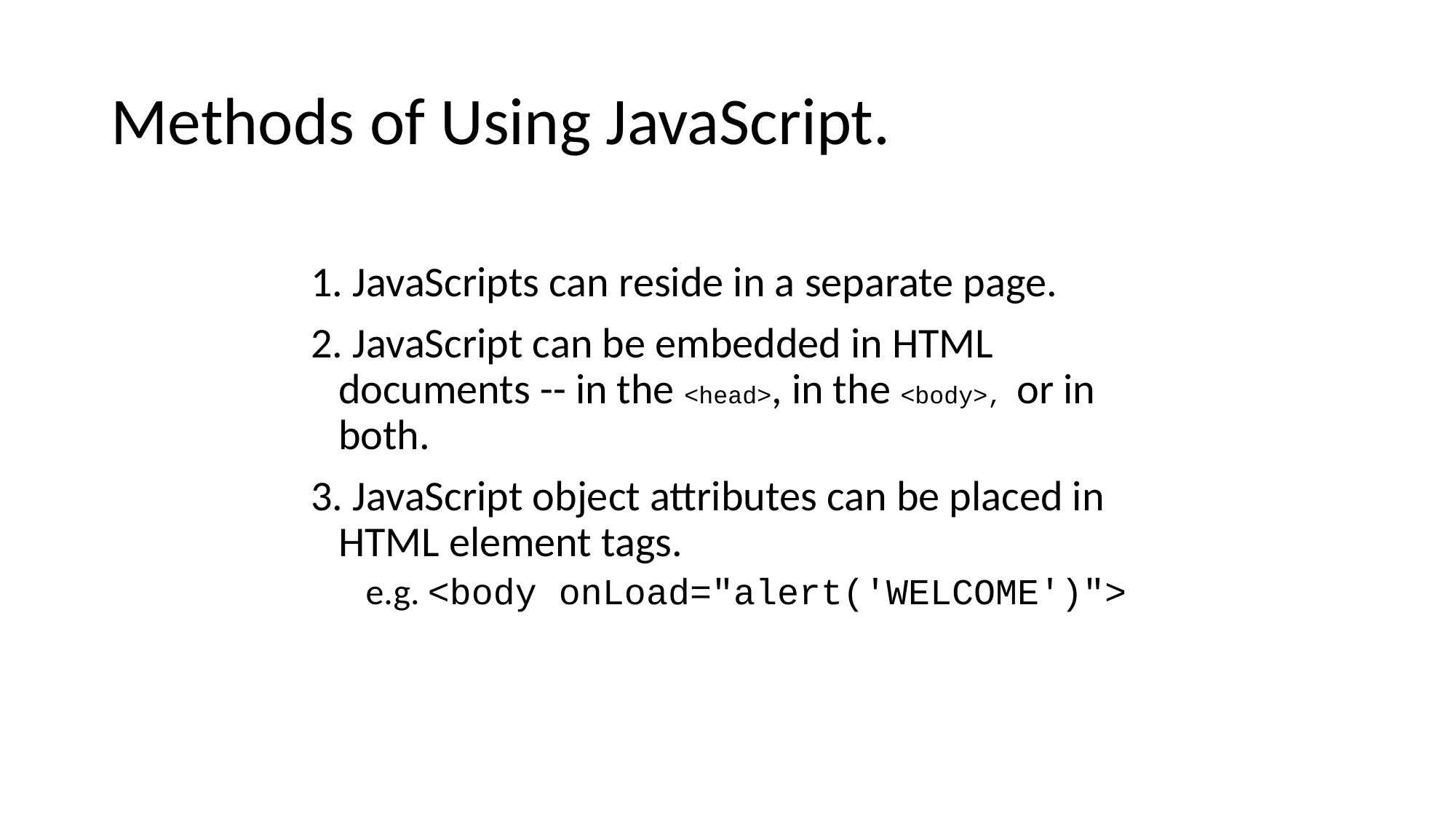

# Methods of Using JavaScript.
1. JavaScripts can reside in a separate page.
2. JavaScript can be embedded in HTML documents -- in the <head>, in the <body>, or in both.
3. JavaScript object attributes can be placed in HTML element tags.
e.g. <body onLoad="alert('WELCOME')">